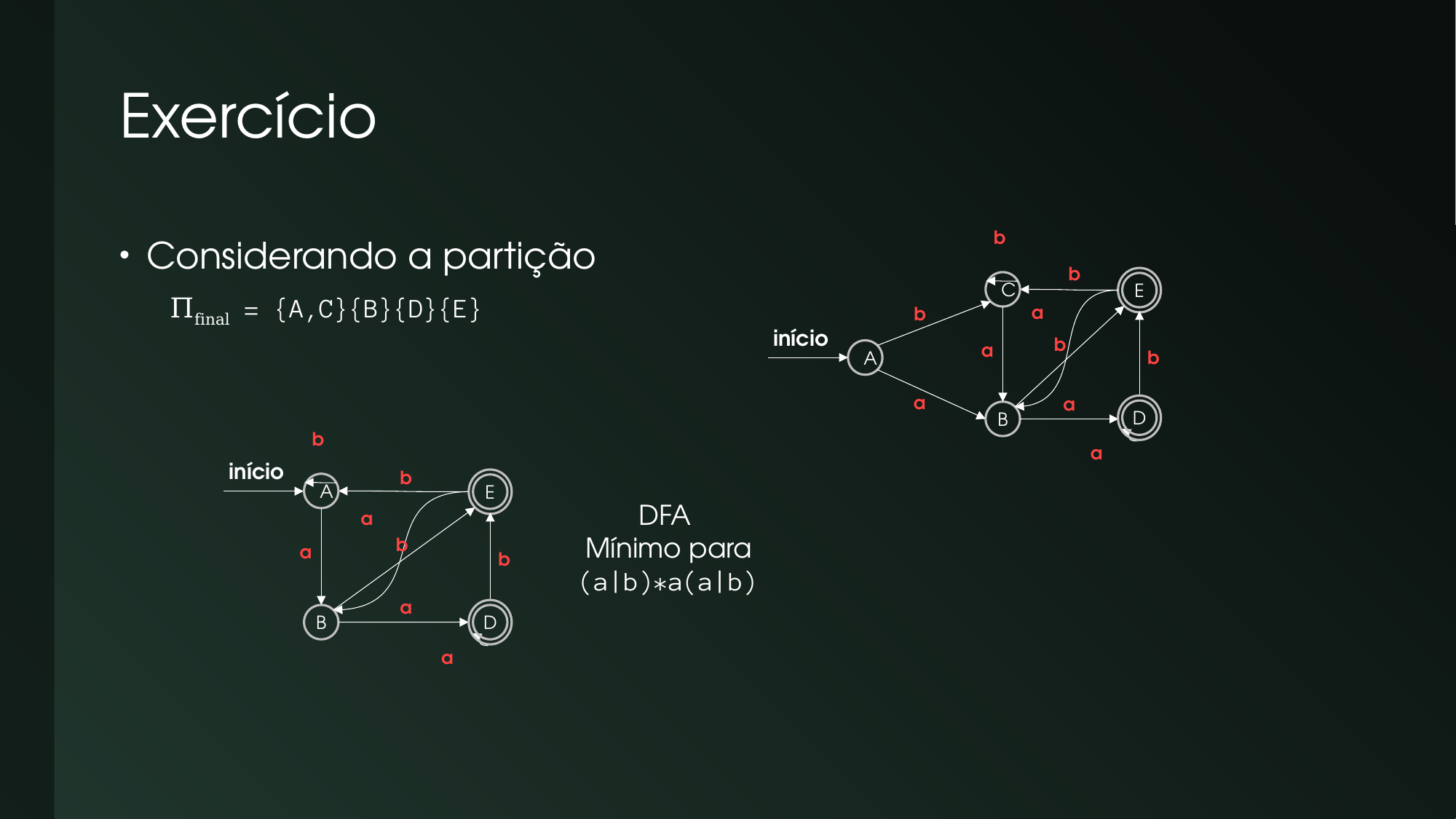

# Exercício
Considerando a partição

b
b

E
C
a
b
início
b
a
A
b
a
a

D
B
a
Πfinal = {A,C}{B}{D}{E}
b
início
b

E
A
a
b
a
b
a

D
B
a
DFA
Mínimo para (a|b)*a(a|b)